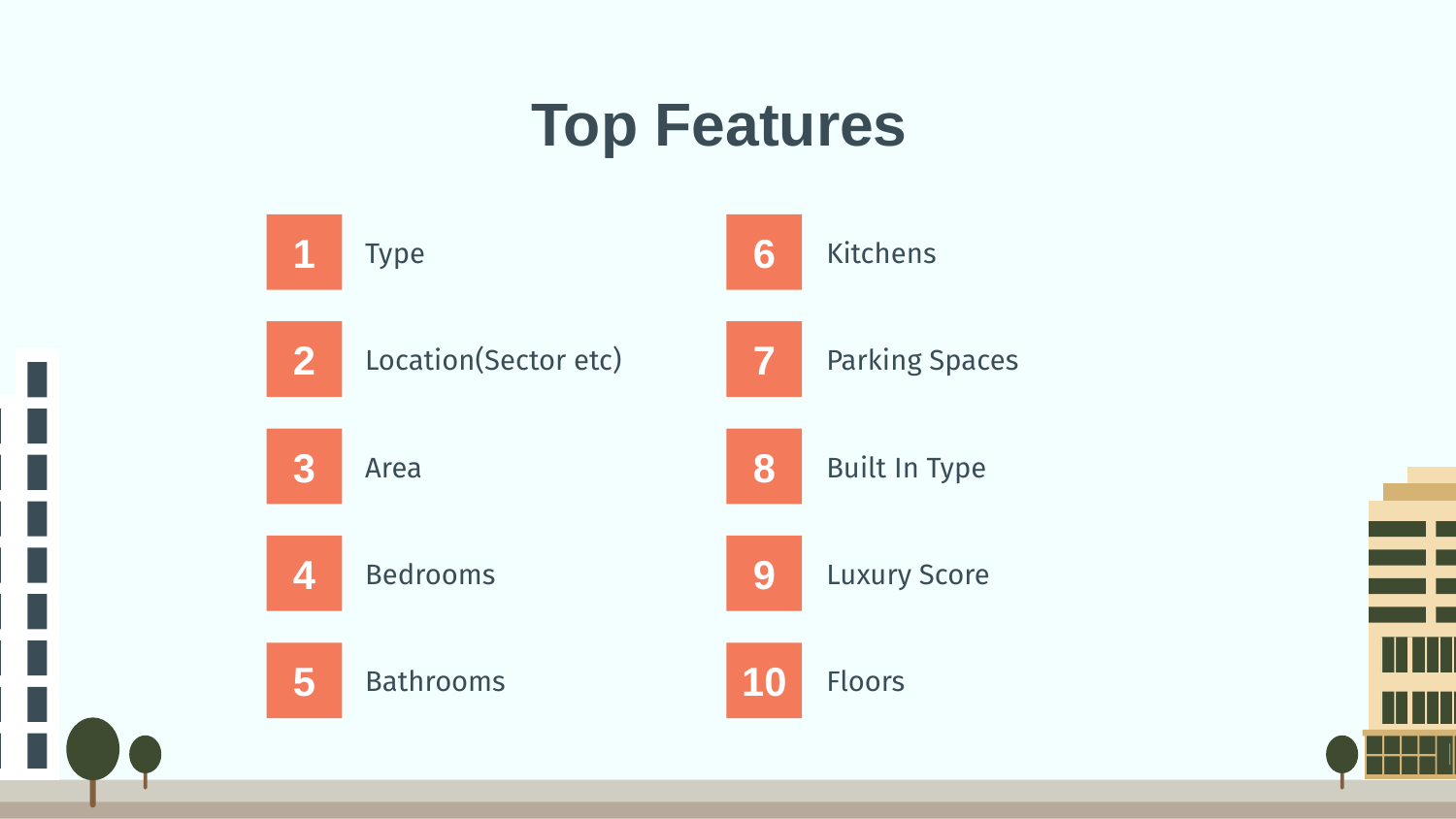

# Top Features
1
Type
6
Kitchens
Location(Sector etc)
Parking Spaces
2
7
Area
Built In Type
3
8
Bedrooms
Luxury Score
4
9
Bathrooms
Floors
5
10